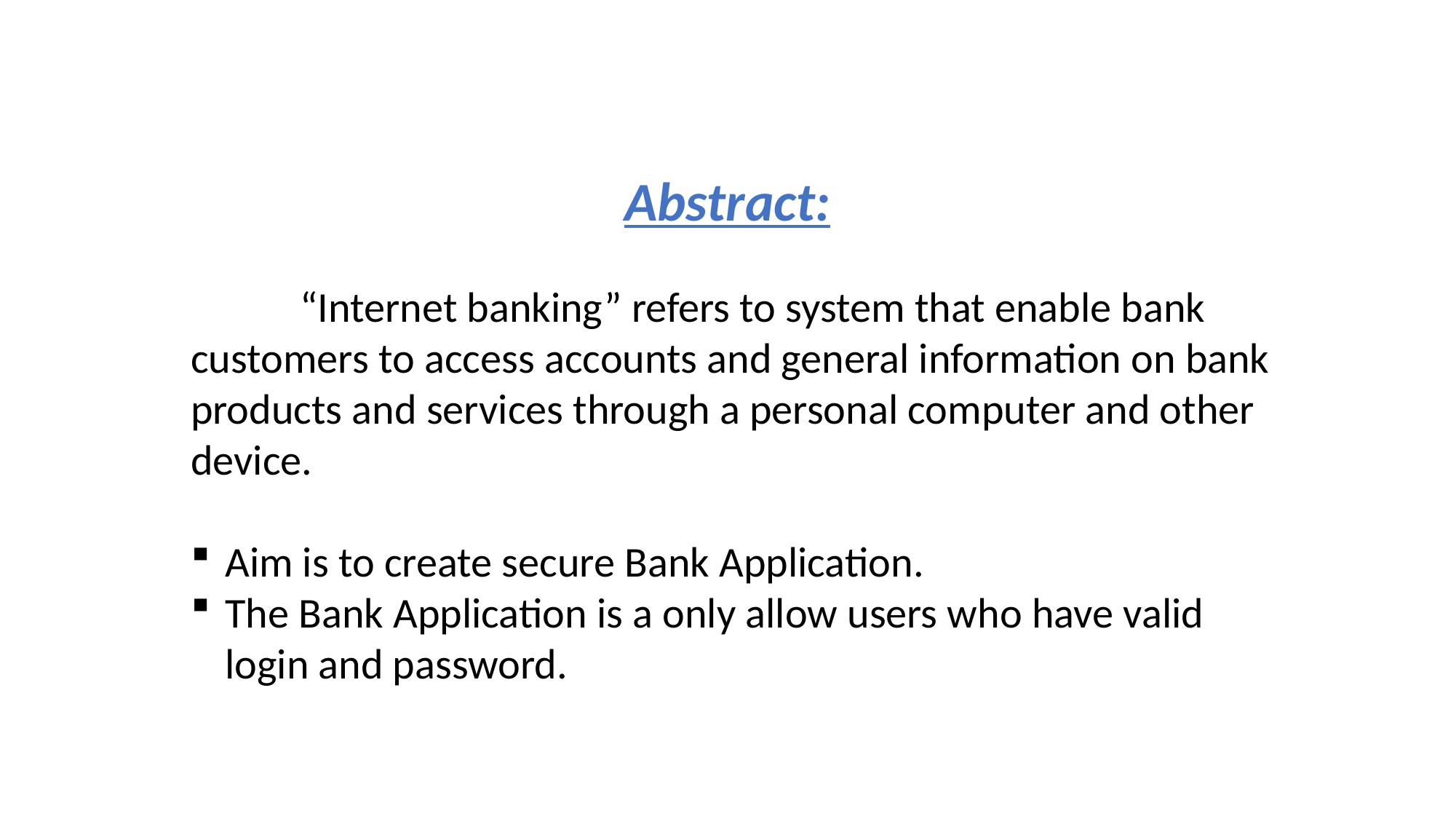

Abstract:
	“Internet banking” refers to system that enable bank customers to access accounts and general information on bank products and services through a personal computer and other device.

Aim is to create secure Bank Application.
The Bank Application is a only allow users who have valid login and password.